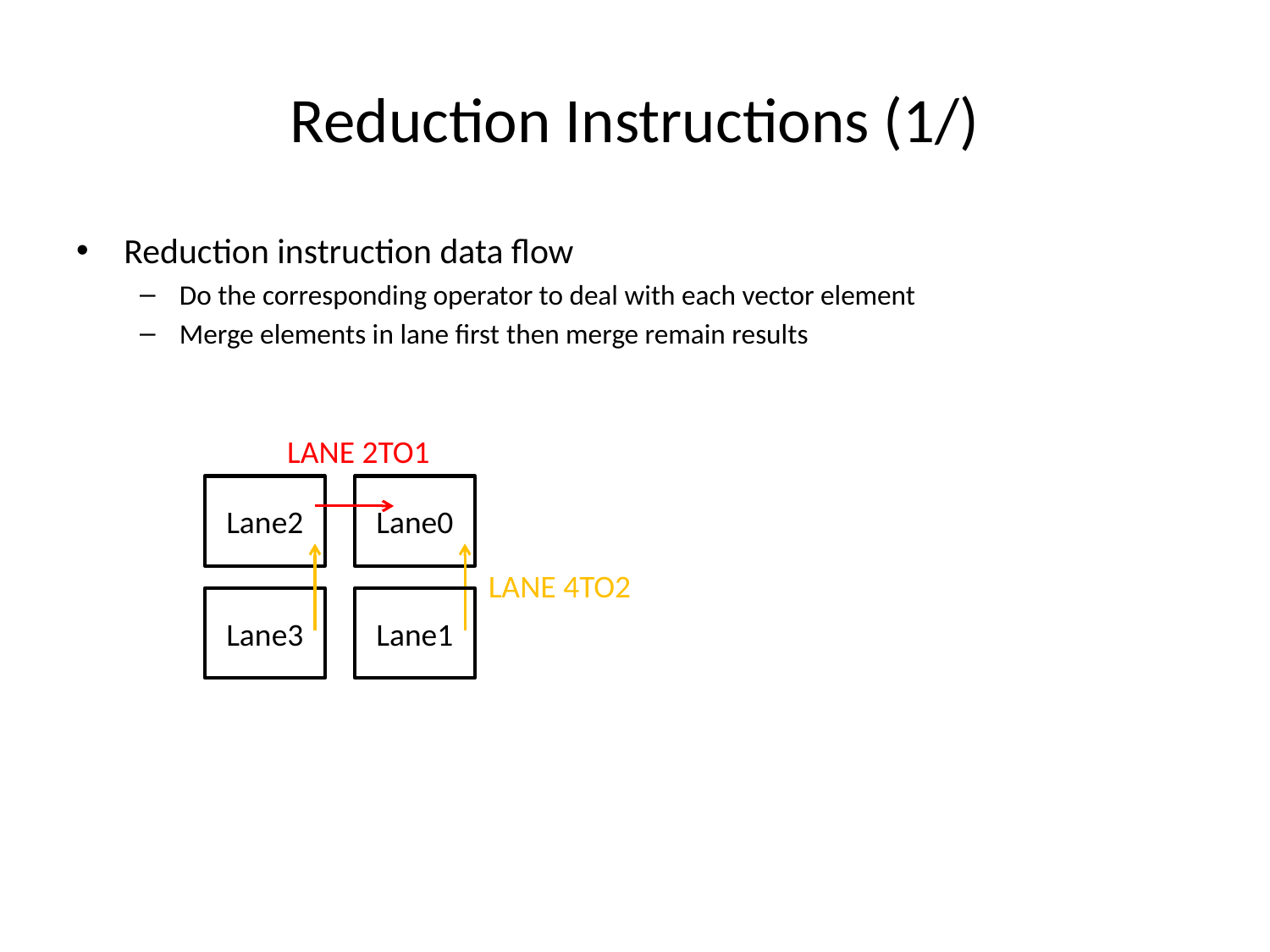

# Reduction Instructions (1/)
Reduction instruction data flow
Do the corresponding operator to deal with each vector element
Merge elements in lane first then merge remain results
LANE 2TO1
Lane2
Lane0
LANE 4TO2
Lane3
Lane1